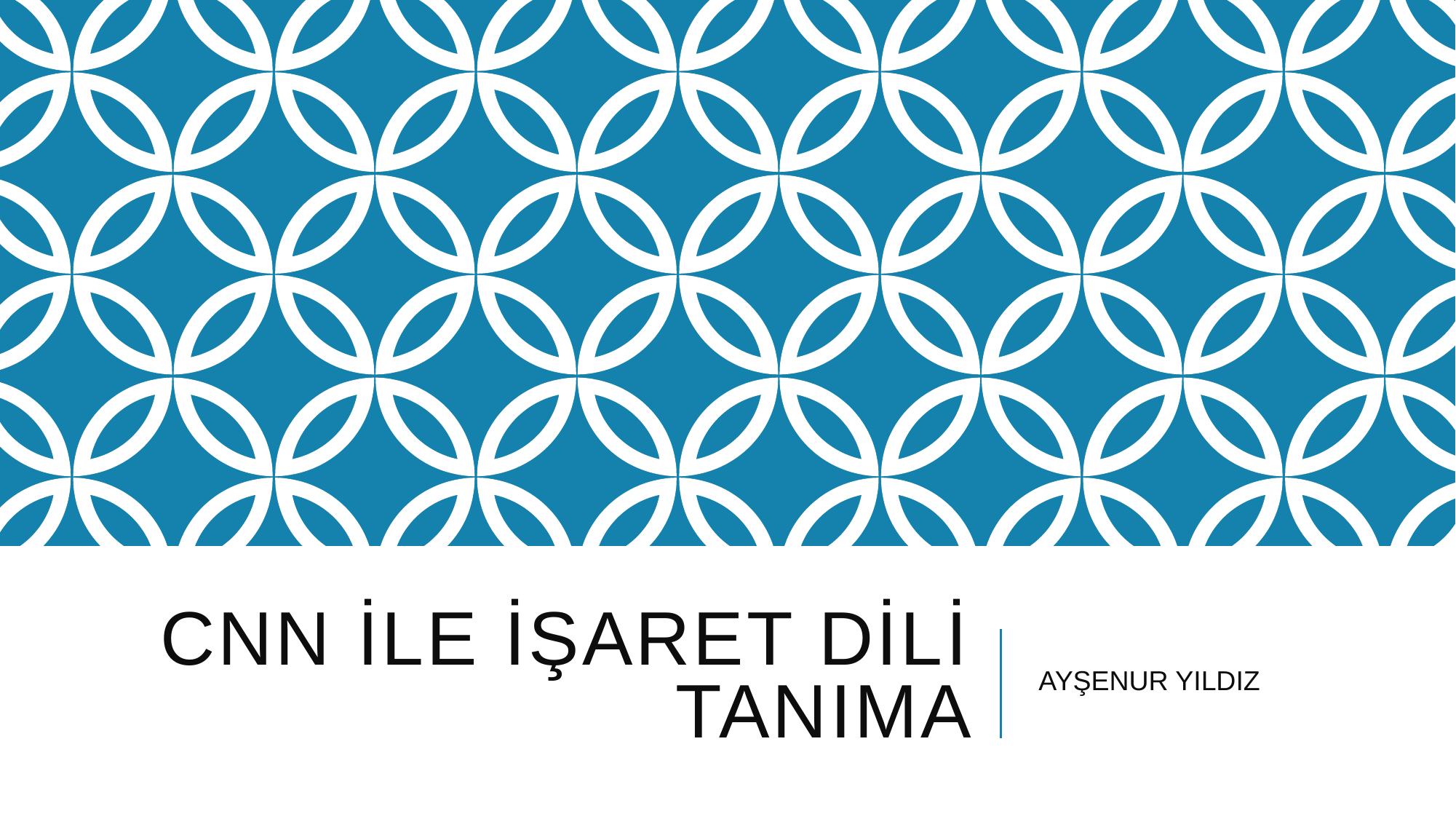

# CNN ile işaret dili tanıma
AYŞENUR YILDIZ